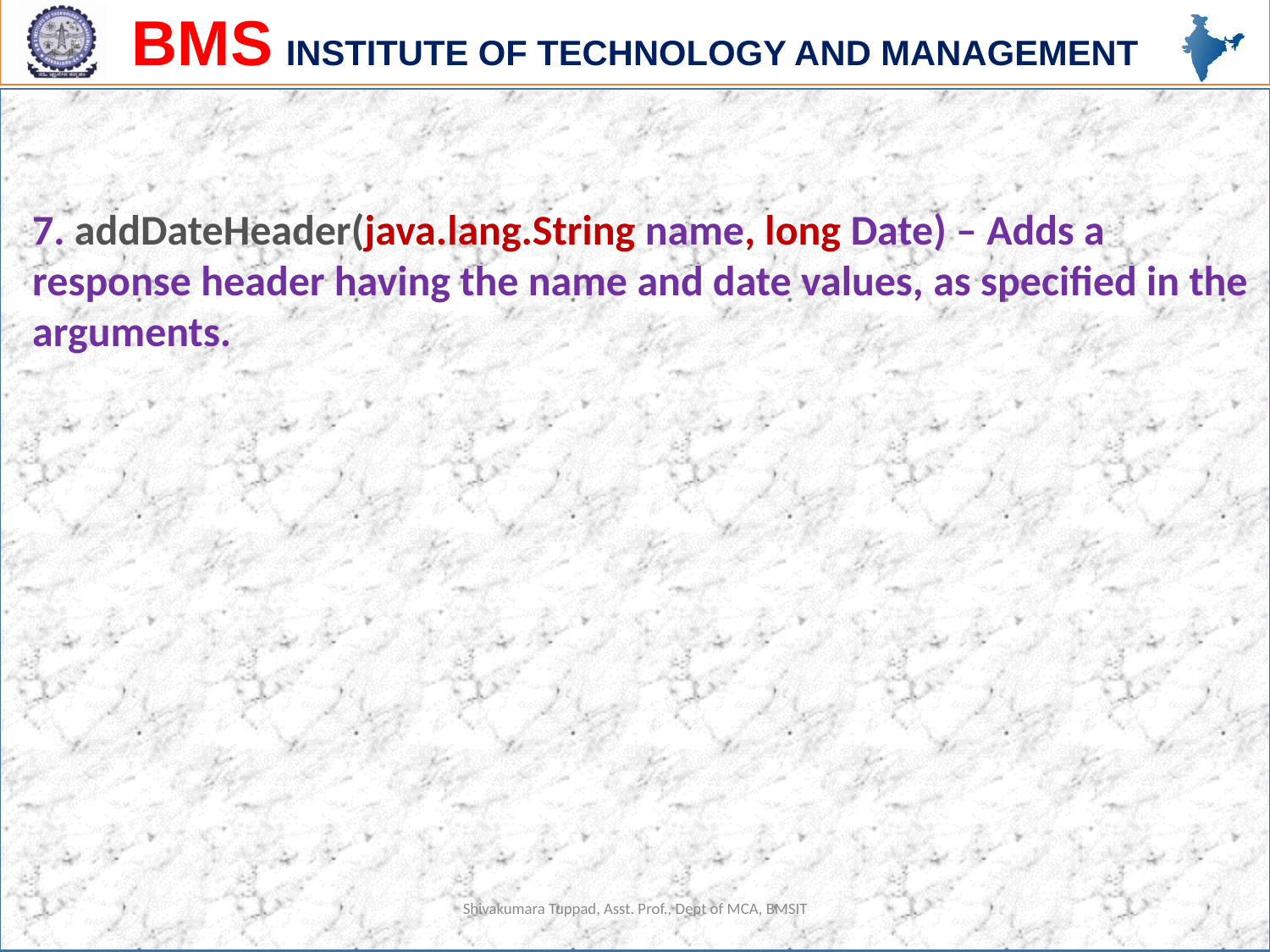

7. addDateHeader(java.lang.String name, long Date) – Adds a response header having the name and date values, as specified in the arguments.

Shivakumara Tuppad, Asst. Prof., Dept of MCA, BMSIT